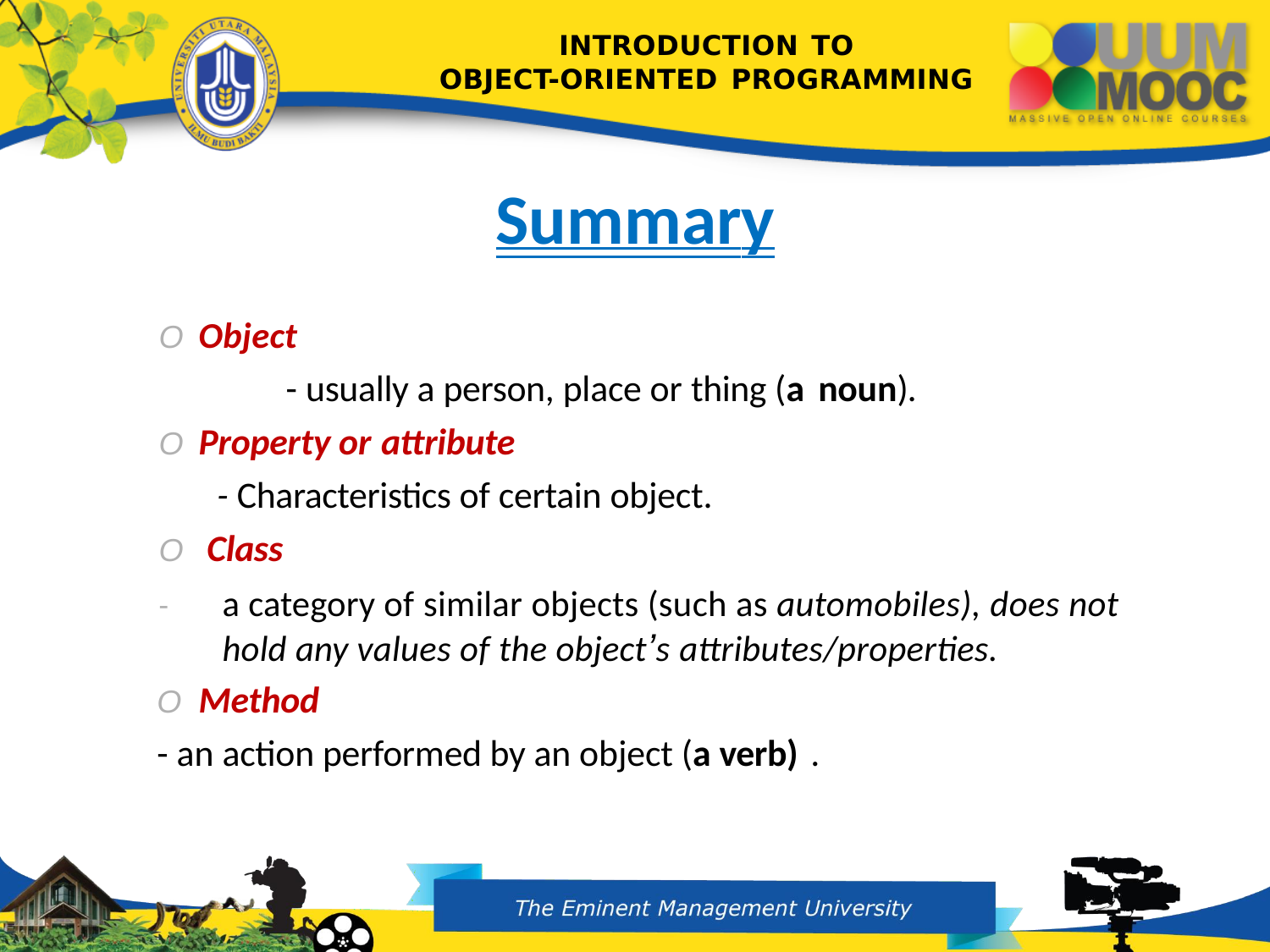

INTRODUCTION TO
OBJECT-ORIENTED PROGRAMMING
# Summary
O	Object
- usually a person, place or thing (a noun).
O	Property or attribute
- Characteristics of certain object.
O	Class
-	a category of similar objects (such as automobiles), does not  hold any values of the object’s attributes/properties.
O	Method
- an action performed by an object (a verb) .